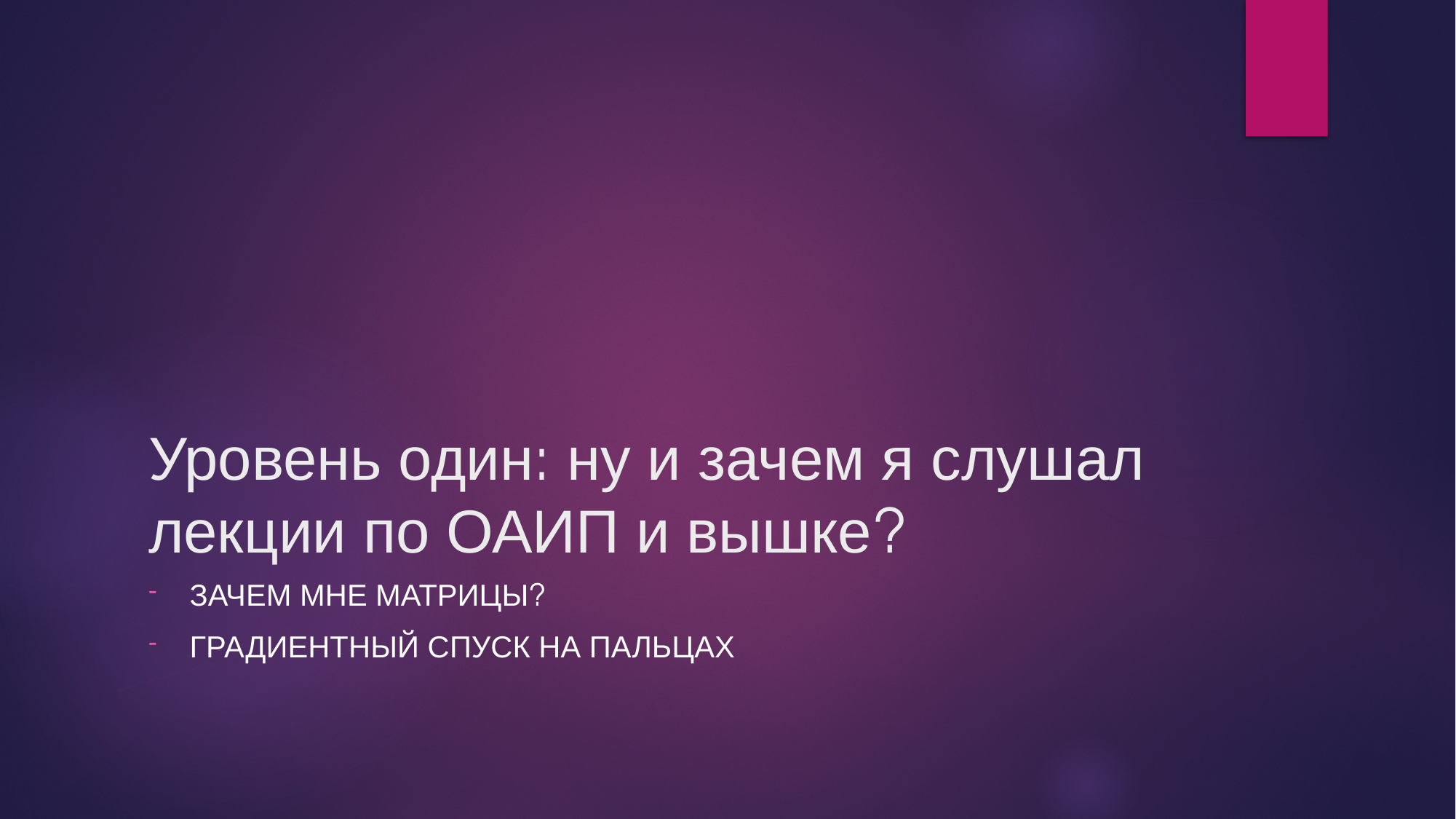

# Уровень один: ну и зачем я слушал лекции по ОАИП и вышке?
Зачем мне матрицы?
Градиентный спуск на пальцах